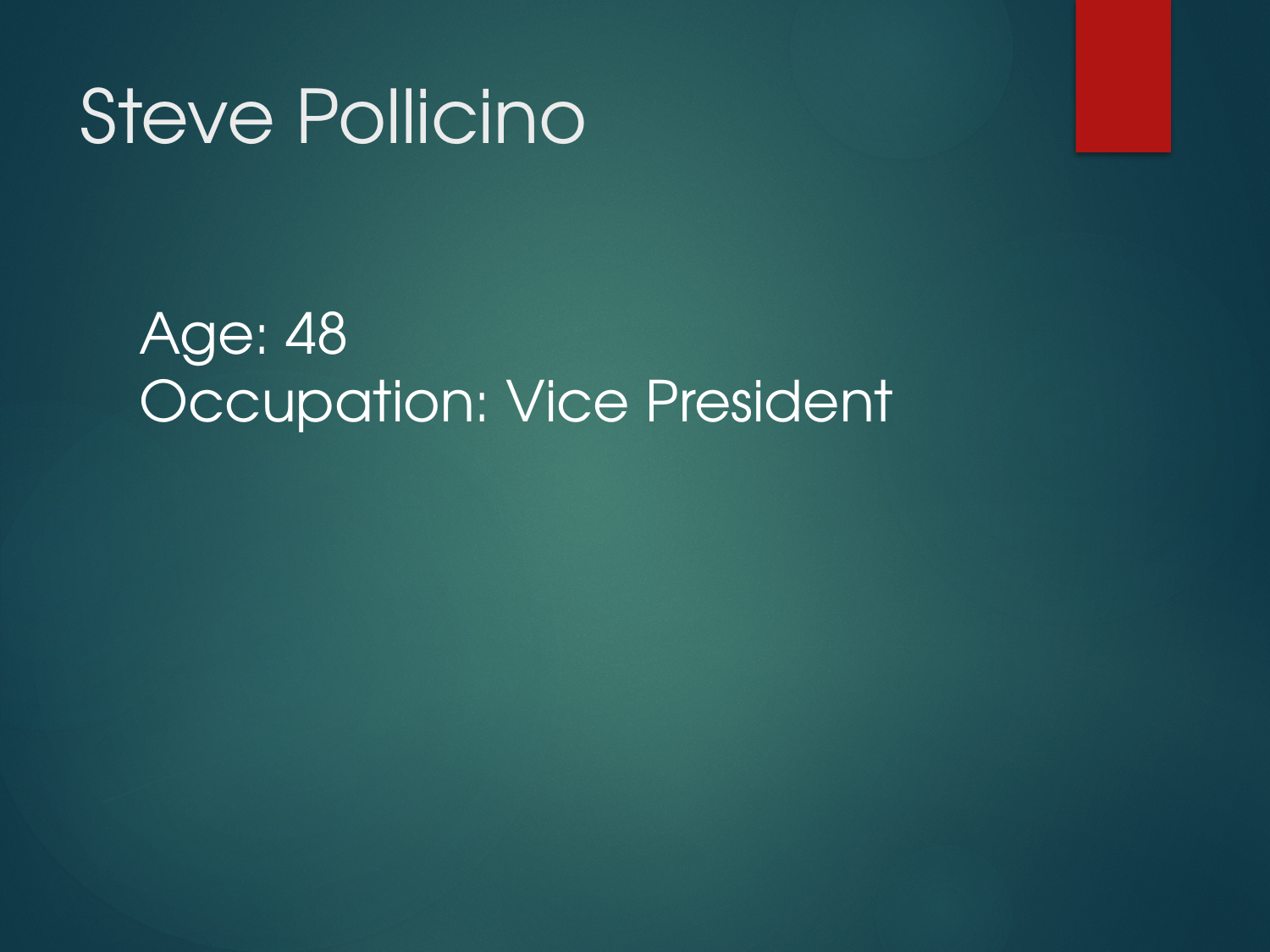

# Steve Pollicino

Age: 48
Occupation: Vice President